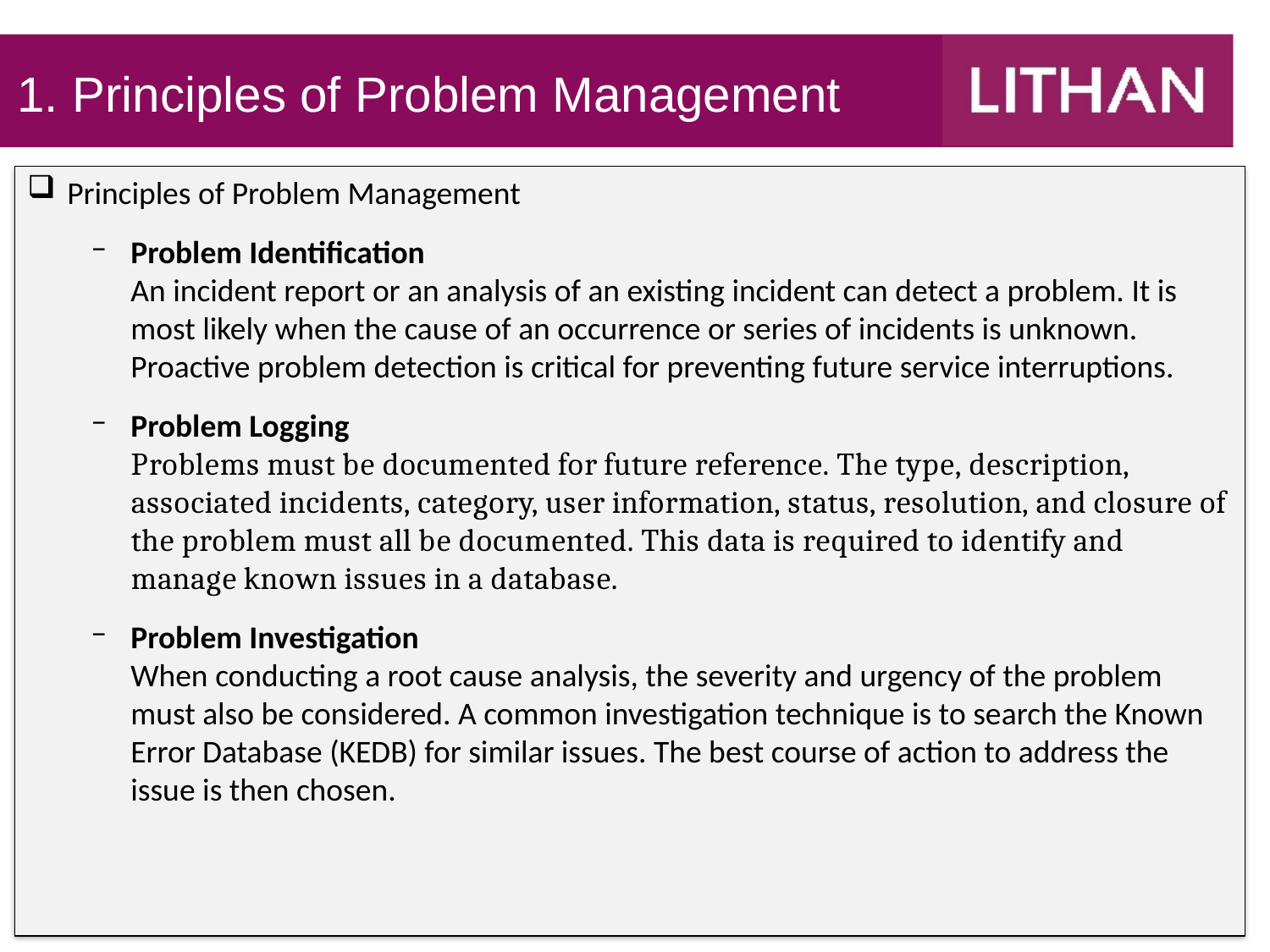

1. Principles of Problem Management
Principles of Problem Management
Problem Identification
An incident report or an analysis of an existing incident can detect a problem. It is most likely when the cause of an occurrence or series of incidents is unknown. Proactive problem detection is critical for preventing future service interruptions.
Problem Logging
Problems must be documented for future reference. The type, description, associated incidents, category, user information, status, resolution, and closure of the problem must all be documented. This data is required to identify and manage known issues in a database.
Problem Investigation
When conducting a root cause analysis, the severity and urgency of the problem must also be considered. A common investigation technique is to search the Known Error Database (KEDB) for similar issues. The best course of action to address the issue is then chosen.